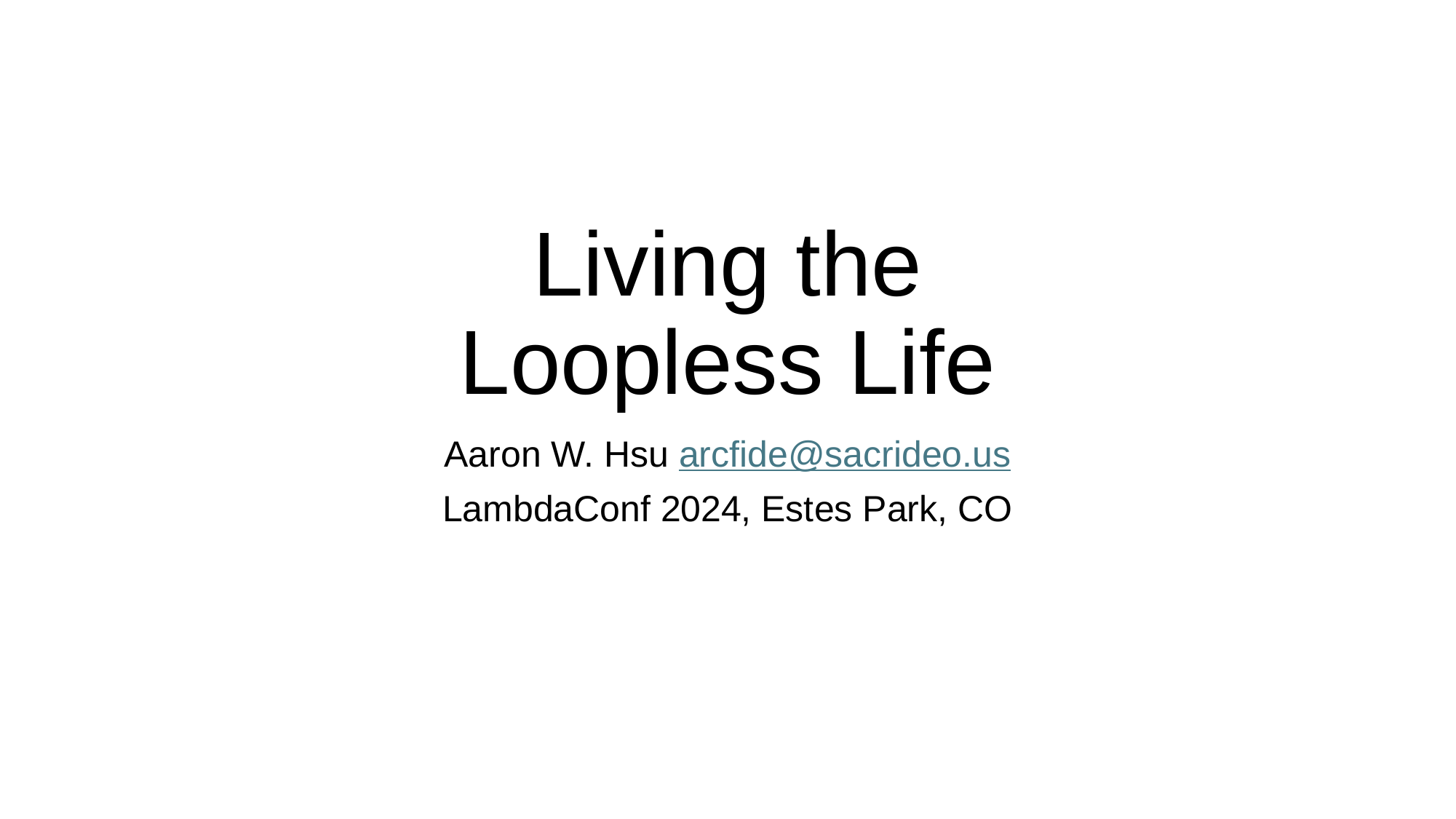

# Living the Loopless Life
Aaron W. Hsu arcfide@sacrideo.us
LambdaConf 2024, Estes Park, CO